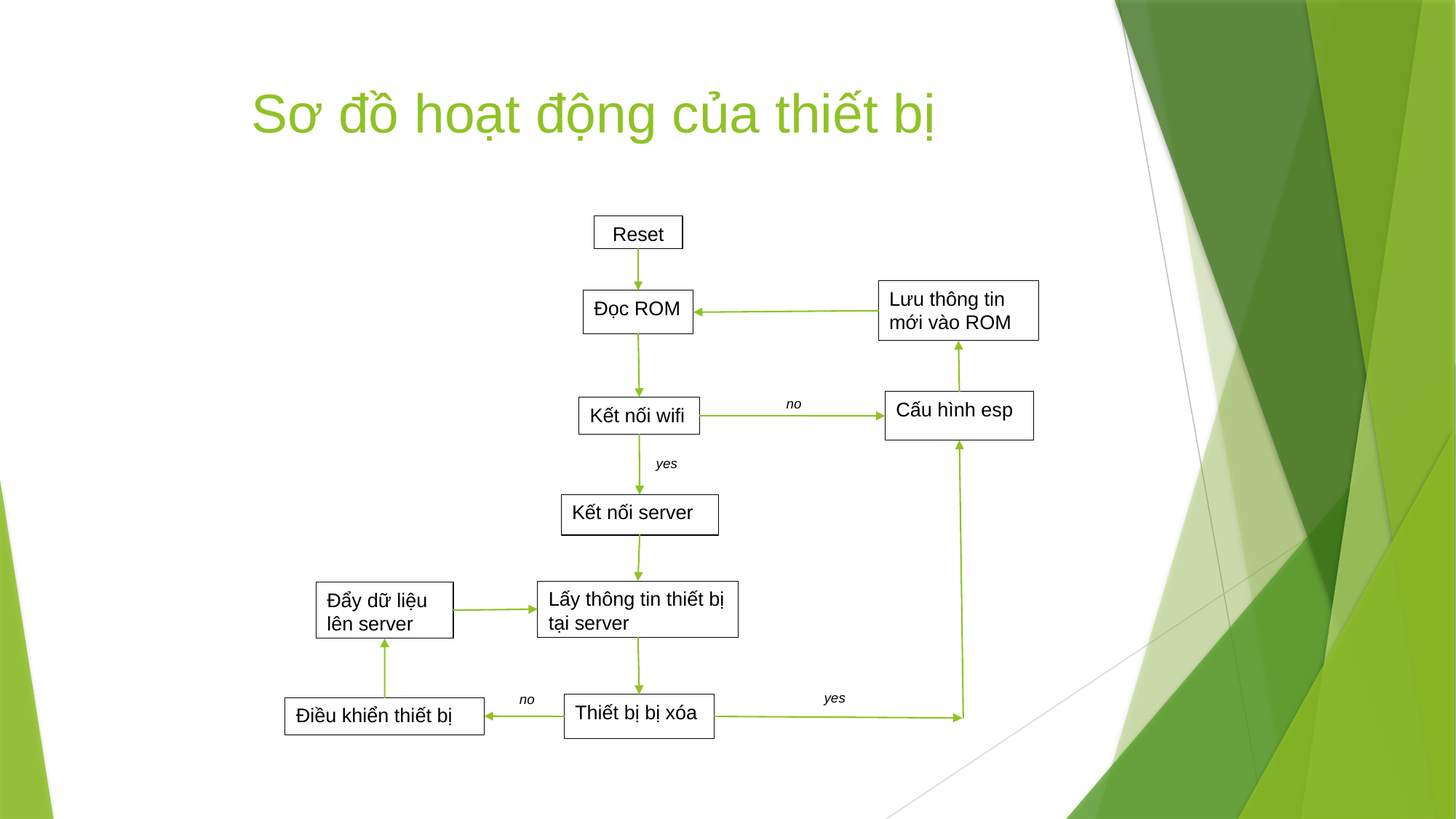

# Sơ đồ hoạt động của thiết bị
Reset
Lưu thông tin mới vào ROM
Đọc ROM
no
Cấu hình esp
Kết nối wifi
yes
Kết nối server
Lấy thông tin thiết bị tại server
Đẩy dữ liệu lên server
yes
no
Thiết bị bị xóa
Điều khiển thiết bị